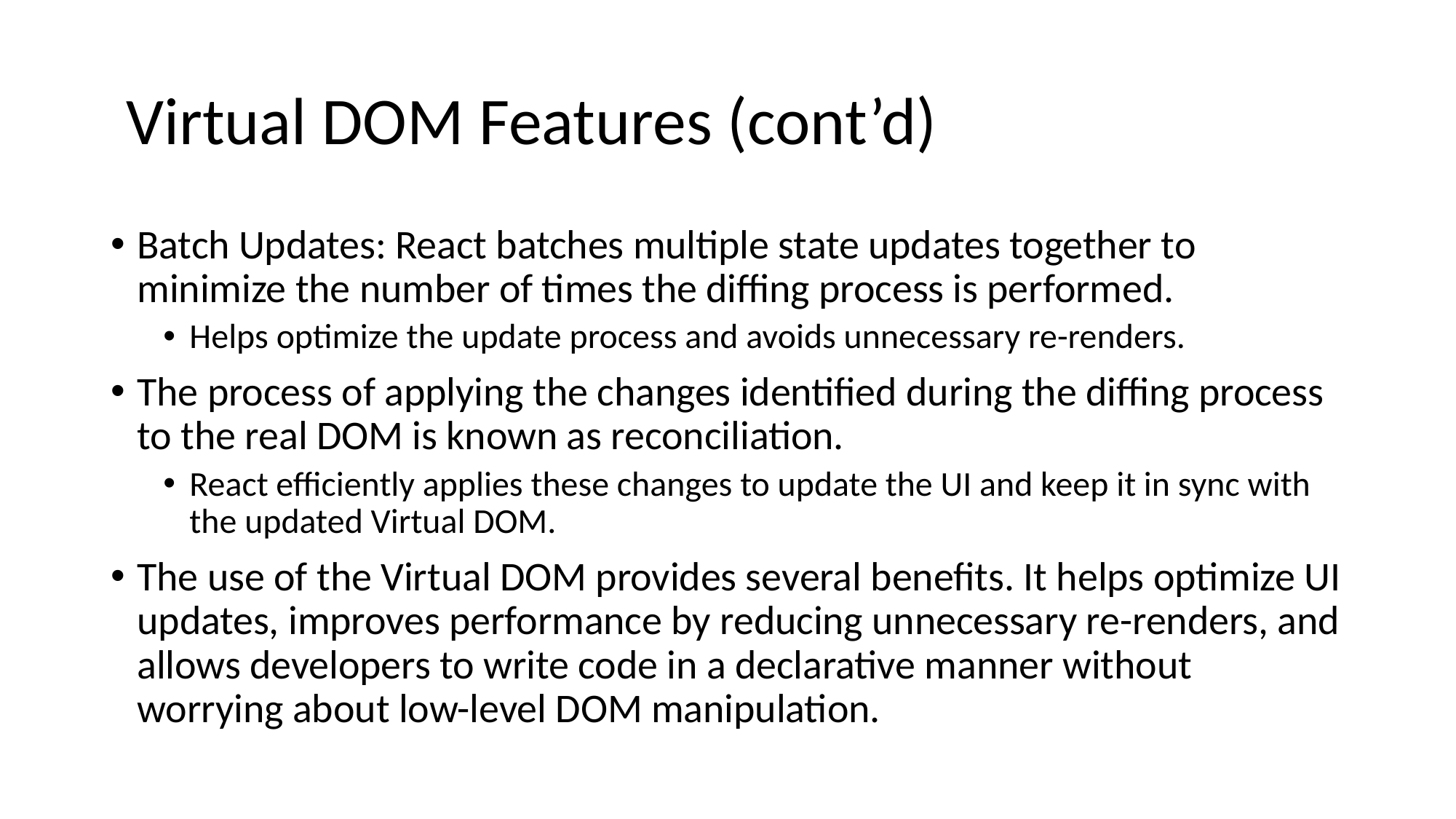

# Virtual DOM Features (cont’d)
Batch Updates: React batches multiple state updates together to minimize the number of times the diffing process is performed.
Helps optimize the update process and avoids unnecessary re-renders.
The process of applying the changes identified during the diffing process to the real DOM is known as reconciliation.
React efficiently applies these changes to update the UI and keep it in sync with the updated Virtual DOM.
The use of the Virtual DOM provides several benefits. It helps optimize UI updates, improves performance by reducing unnecessary re-renders, and allows developers to write code in a declarative manner without worrying about low-level DOM manipulation.